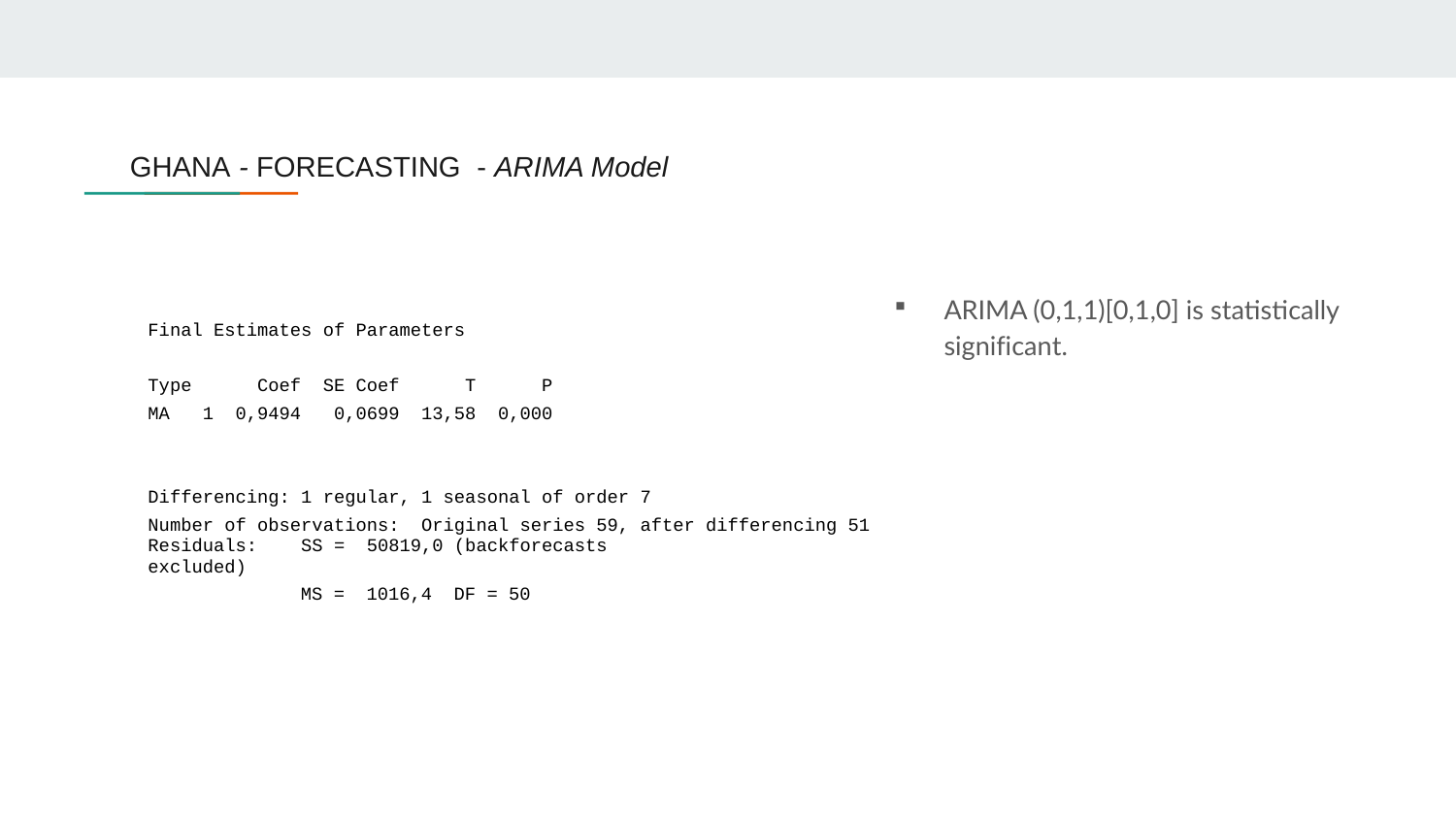

# GHANA - FORECASTING  - ARIMA Model
ARIMA (0,1,1)[0,1,0] is statistically significant.
| Final Estimates of Parameters |  |  |  |  |  |  |  |
| --- | --- | --- | --- | --- | --- | --- | --- |
|  |  |  |  |  |  |  |  |
| Type Coef SE Coef T P |  |  |  |  |  |  |  |
| MA 1 0,9494 0,0699 13,58 0,000 |  |  |  |  |  |  |  |
|  |  |  |  |  |  |  |  |
|  |  |  |  |  |  |  |  |
| Differencing: 1 regular, 1 seasonal of order 7 |  |  |  |  |  |  |  |
| Number of observations: Original series 59, after differencing 51 |  |  |  |  |  |  |  |
| Residuals: SS = 50819,0 (backforecasts excluded) |  |  |  |  |  |  |  |
| MS = 1016,4 DF = 50 |  |  |  |  |  |  |  |